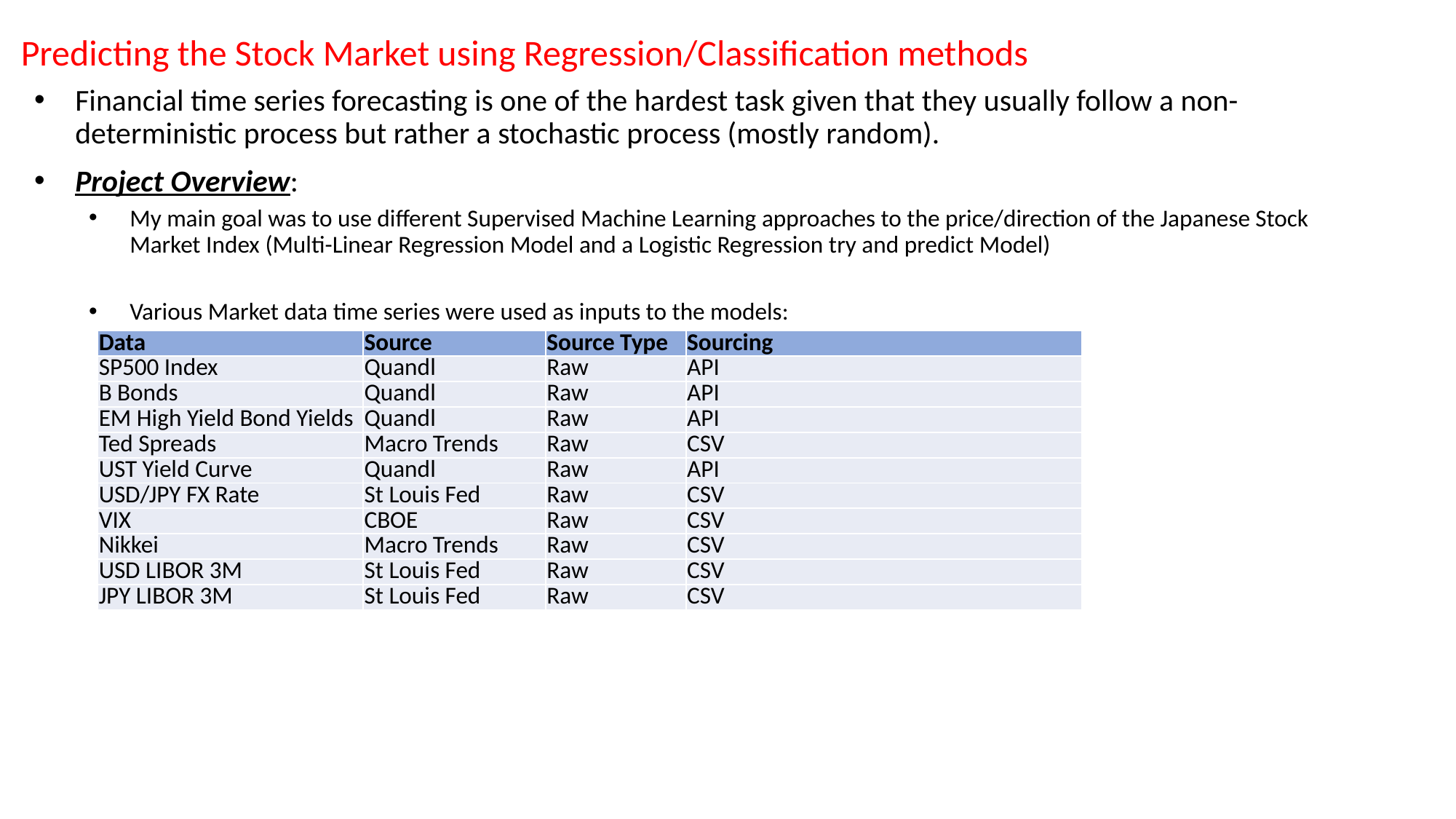

# Predicting the Stock Market using Regression/Classification methods
Financial time series forecasting is one of the hardest task given that they usually follow a non-deterministic process but rather a stochastic process (mostly random).
Project Overview:
My main goal was to use different Supervised Machine Learning approaches to the price/direction of the Japanese Stock Market Index (Multi-Linear Regression Model and a Logistic Regression try and predict Model)

Various Market data time series were used as inputs to the models:

| Data | Source | Source Type | Sourcing |
| --- | --- | --- | --- |
| SP500 Index | Quandl | Raw | API |
| B Bonds | Quandl | Raw | API |
| EM High Yield Bond Yields | Quandl | Raw | API |
| Ted Spreads | Macro Trends | Raw | CSV |
| UST Yield Curve | Quandl | Raw | API |
| USD/JPY FX Rate | St Louis Fed | Raw | CSV |
| VIX | CBOE | Raw | CSV |
| Nikkei | Macro Trends | Raw | CSV |
| USD LIBOR 3M | St Louis Fed | Raw | CSV |
| JPY LIBOR 3M | St Louis Fed | Raw | CSV |